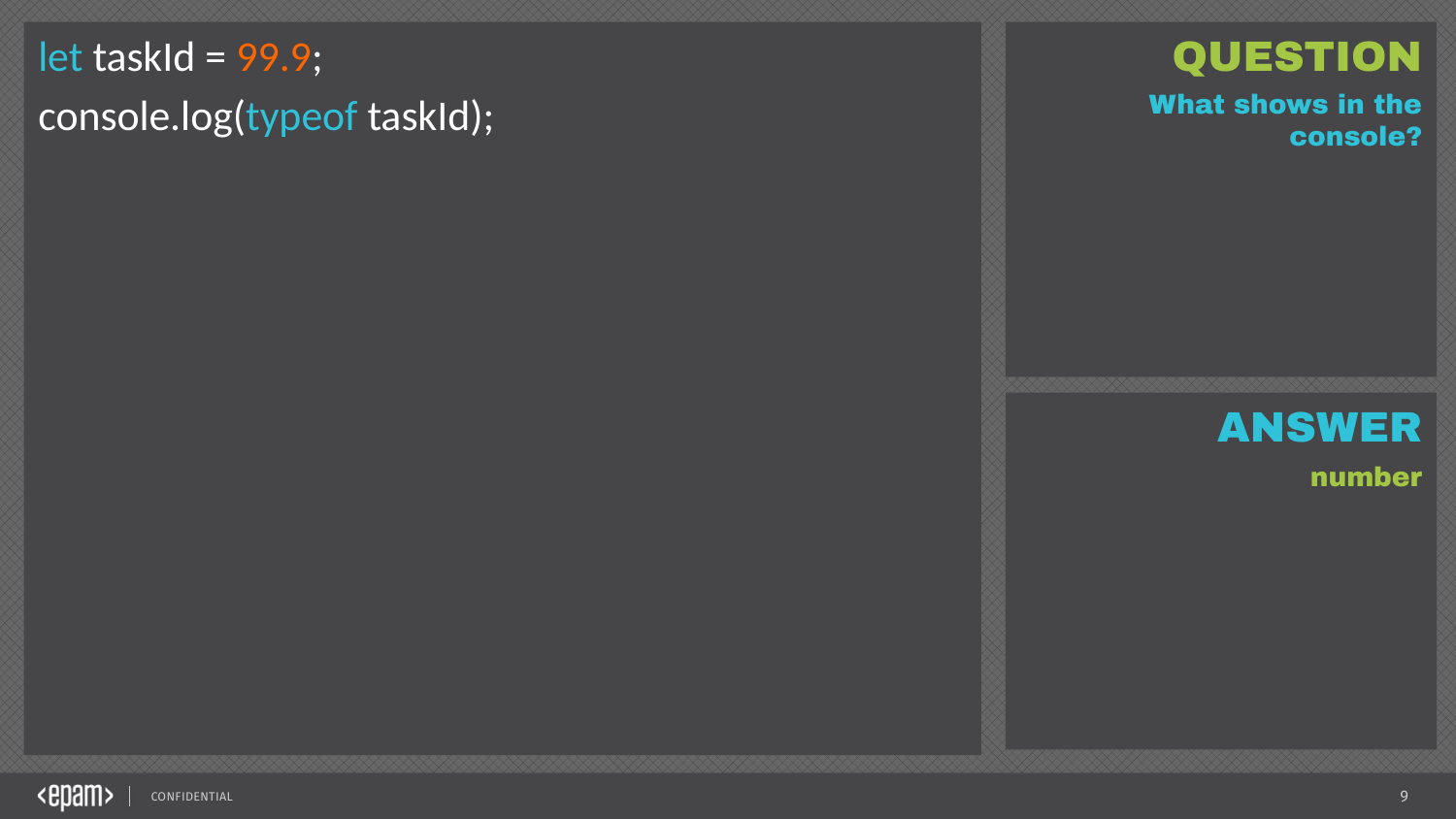

let taskId = 99.9;
console.log(typeof taskId);
What shows in the console?

number